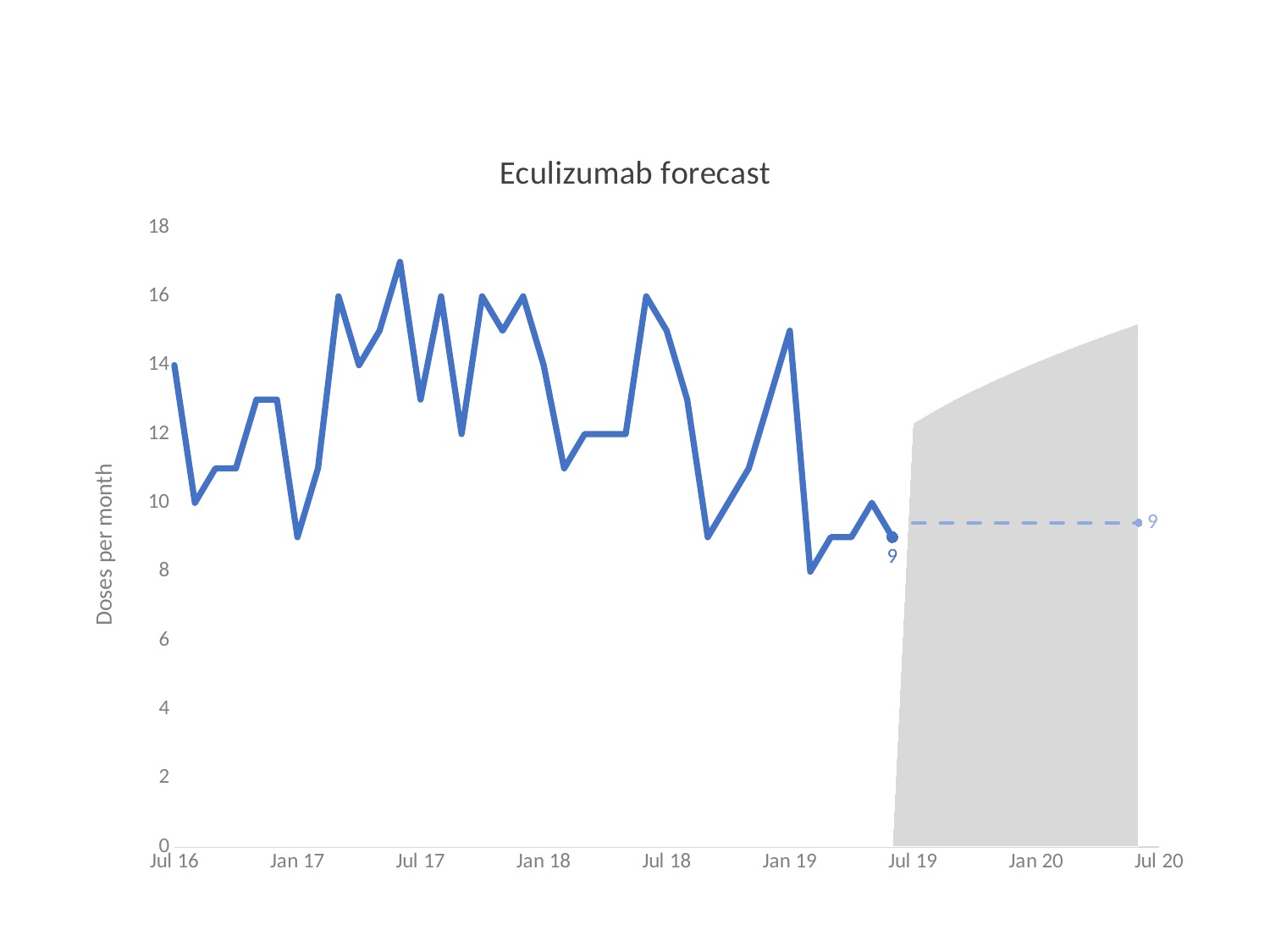

### Chart: Eculizumab forecast

| Category | Upper | Lower | Actual | Forecast |
|---|---|---|---|---|
| 41153 | None | None | 3.0 | None |
| 41183 | None | None | 0.0 | None |
| 41214 | None | None | 1.0 | None |
| 41244 | None | None | 1.0 | None |
| 41275 | None | None | 0.0 | None |
| 41306 | None | None | 0.0 | None |
| 41334 | None | None | 0.0 | None |
| 41365 | None | None | 0.0 | None |
| 41395 | None | None | 4.0 | None |
| 41426 | None | None | 2.0 | None |
| 41456 | None | None | 3.0 | None |
| 41487 | None | None | 2.0 | None |
| 41518 | None | None | 2.0 | None |
| 41548 | None | None | 2.0 | None |
| 41579 | None | None | 2.0 | None |
| 41609 | None | None | 3.0 | None |
| 41640 | None | None | 2.0 | None |
| 41671 | None | None | 3.0 | None |
| 41699 | None | None | 5.0 | None |
| 41730 | None | None | 6.0 | None |
| 41760 | None | None | 6.0 | None |
| 41791 | None | None | 5.0 | None |
| 41821 | None | None | 3.0 | None |
| 41852 | None | None | 6.0 | None |
| 41883 | None | None | 4.0 | None |
| 41913 | None | None | 5.0 | None |
| 41944 | None | None | 4.0 | None |
| 41974 | None | None | 5.0 | None |
| 42005 | None | None | 5.0 | None |
| 42036 | None | None | 2.0 | None |
| 42064 | None | None | 3.0 | None |
| 42095 | None | None | 7.0 | None |
| 42125 | None | None | 6.0 | None |
| 42156 | None | None | 5.0 | None |
| 42186 | None | None | 9.0 | None |
| 42217 | None | None | 8.0 | None |
| 42248 | None | None | 7.0 | None |
| 42278 | None | None | 5.0 | None |
| 42309 | None | None | 6.0 | None |
| 42339 | None | None | 8.0 | None |
| 42370 | None | None | 6.0 | None |
| 42401 | None | None | 5.0 | None |
| 42430 | None | None | 6.0 | None |
| 42461 | None | None | 6.0 | None |
| 42491 | None | None | 6.0 | None |
| 42522 | None | None | 10.0 | None |
| 42552 | None | None | 14.0 | None |
| 42583 | None | None | 10.0 | None |
| 42614 | None | None | 11.0 | None |
| 42644 | None | None | 11.0 | None |
| 42675 | None | None | 13.0 | None |
| 42705 | None | None | 13.0 | None |
| 42736 | None | None | 9.0 | None |
| 42767 | None | None | 11.0 | None |
| 42795 | None | None | 16.0 | None |
| 42826 | None | None | 14.0 | None |
| 42856 | None | None | 15.0 | None |
| 42887 | None | None | 17.0 | None |
| 42917 | None | None | 13.0 | None |
| 42948 | None | None | 16.0 | None |
| 42979 | None | None | 12.0 | None |
| 43009 | None | None | 16.0 | None |
| 43040 | None | None | 15.0 | None |
| 43070 | None | None | 16.0 | None |
| 43101 | None | None | 14.0 | None |
| 43132 | None | None | 11.0 | None |
| 43160 | None | None | 12.0 | None |
| 43191 | None | None | 12.0 | None |
| 43221 | None | None | 12.0 | None |
| 43252 | None | None | 16.0 | None |
| 43282 | None | None | 15.0 | None |
| 43313 | None | None | 13.0 | None |
| 43344 | None | None | 9.0 | None |
| 43374 | None | None | 10.0 | None |
| 43405 | None | None | 11.0 | None |
| 43435 | None | None | 13.0 | None |
| 43466 | None | None | 15.0 | None |
| 43497 | None | None | 8.0 | None |
| 43525 | None | None | 9.0 | None |
| 43556 | None | None | 9.0 | None |
| 43586 | None | None | 10.0 | None |
| 43617 | None | None | 9.0 | None |
| 43647 | 12.30841713339353 | 6.614270527447781 | None | 9.417074141637801 |
| 43678 | 12.6643200757867 | 6.312228652841026 | None | 9.417074141637801 |
| 43709 | 12.98870611635999 | 6.041839859527827 | None | 9.417074141637801 |
| 43739 | 13.28910009495073 | 5.795581158220401 | None | 9.417074141637801 |
| 43770 | 13.57043288464308 | 5.568523575733535 | None | 9.417074141637801 |
| 43800 | 13.83614394828601 | 5.357229600474936 | None | 9.417074141637801 |
| 43831 | 14.08874577309828 | 5.159188749959794 | None | 9.417074141637801 |
| 43862 | 14.33014013056578 | 4.972501313152133 | None | 9.417074141637801 |
| 43891 | 14.56180778432018 | 4.795688644952461 | None | 9.417074141637801 |
| 43922 | 14.78492853628178 | 4.627573122558267 | None | 9.417074141637801 |
| 43952 | 15.0004605399668 | 4.467198834807006 | None | 9.417074141637801 |
| 43983 | 15.20919460017831 | 4.313777285293733 | None | 9.417074141637801 |